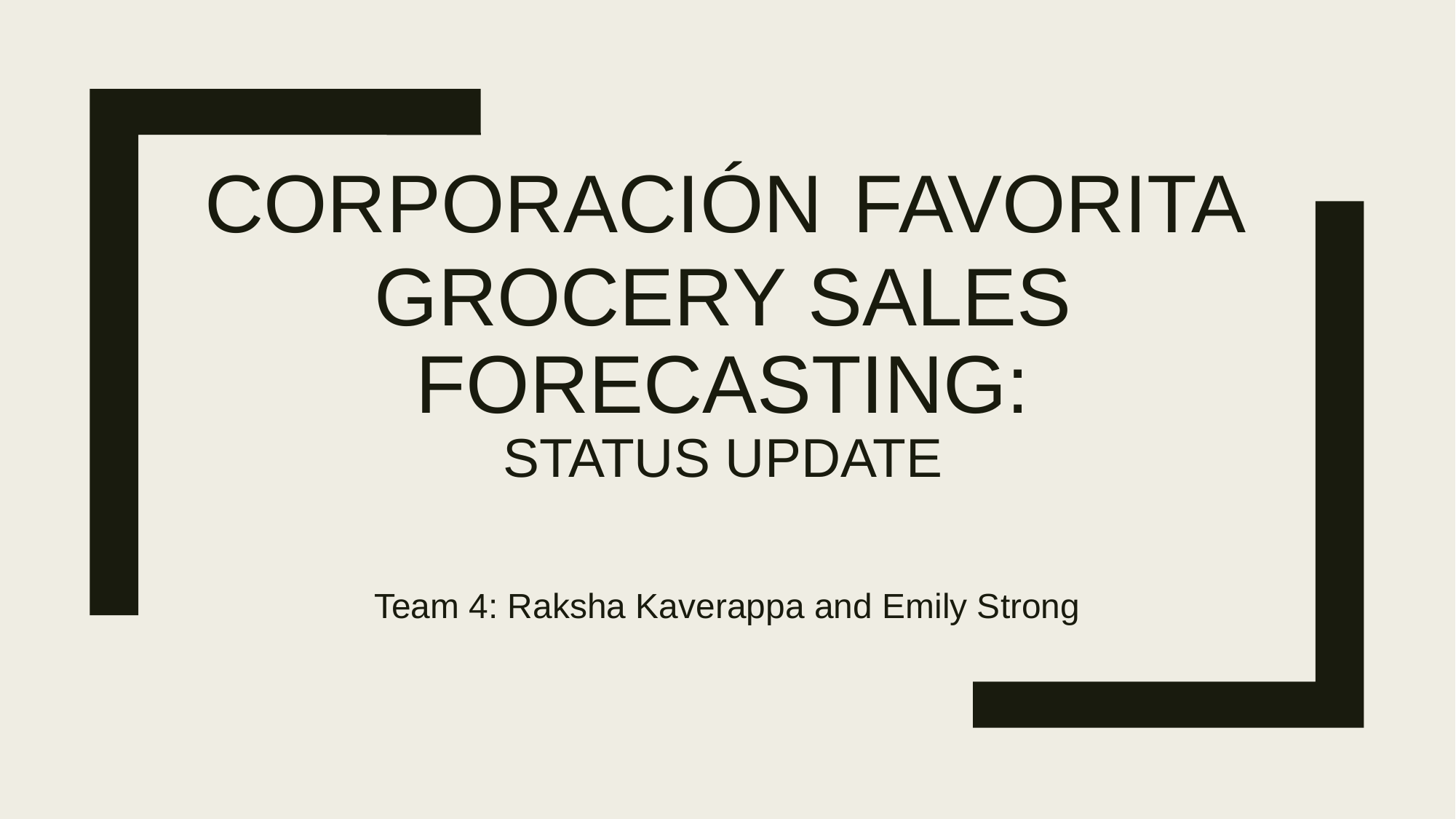

# Corporación Favorita Grocery Sales Forecasting: Status Update
Team 4: Raksha Kaverappa and Emily Strong